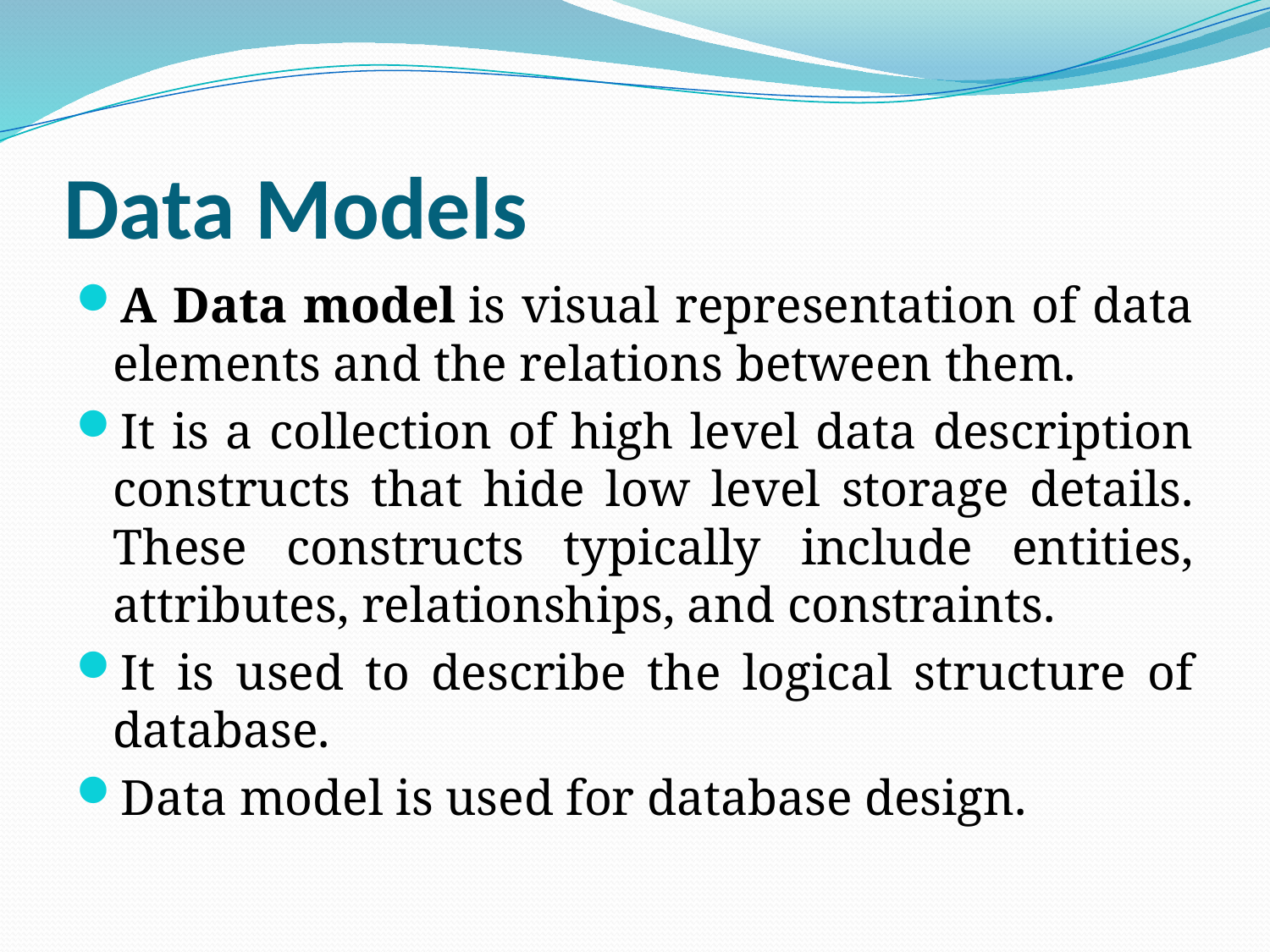

# Data Models
A Data model is visual representation of data elements and the relations between them.
It is a collection of high level data description constructs that hide low level storage details. These constructs typically include entities, attributes, relationships, and constraints.
It is used to describe the logical structure of database.
Data model is used for database design.